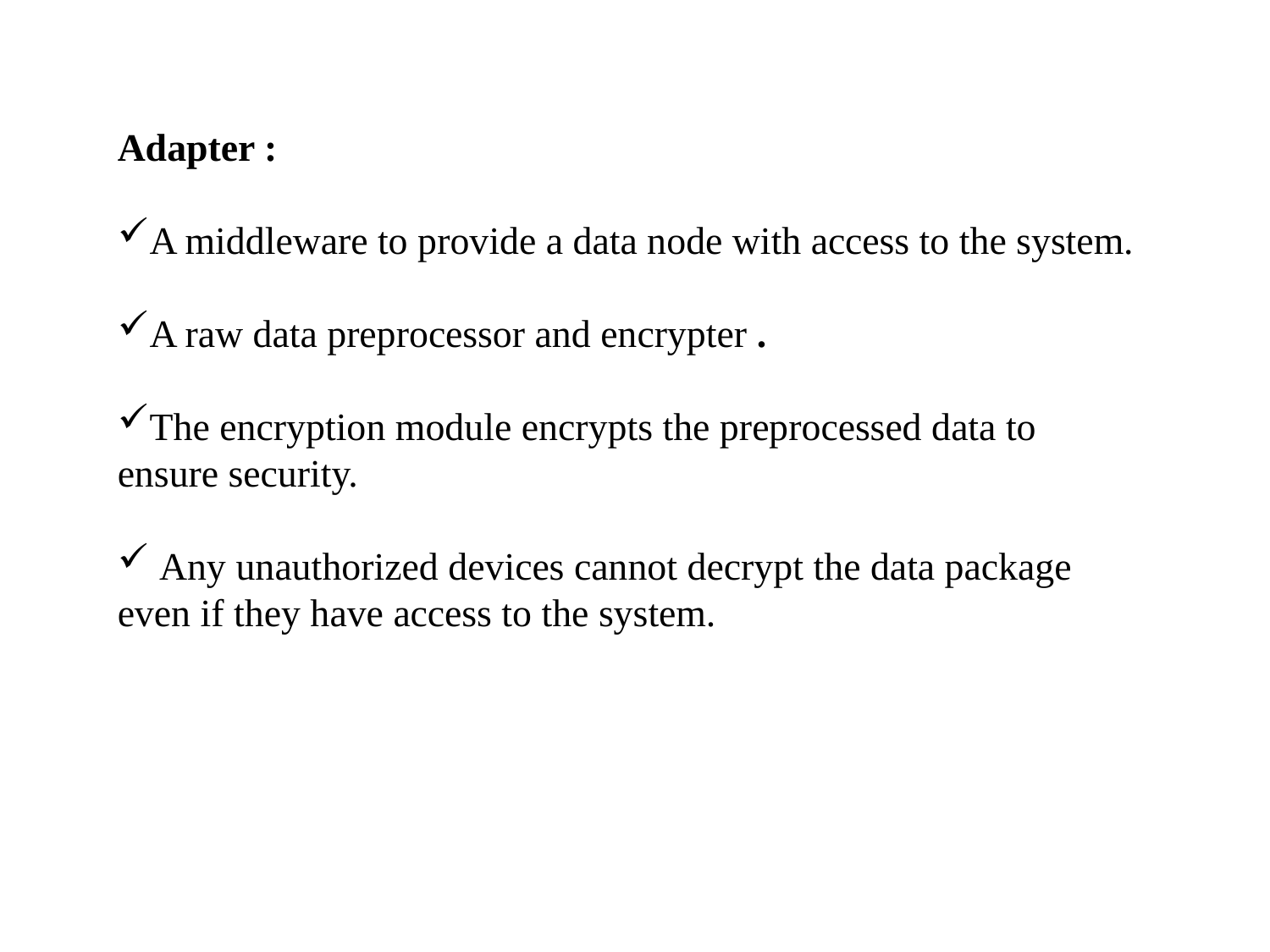

Adapter :

A middleware to provide a data node with access to the system.

A raw data preprocessor and encrypter .

The encryption module encrypts the preprocessed data to ensure security.

 Any unauthorized devices cannot decrypt the data package even if they have access to the system.